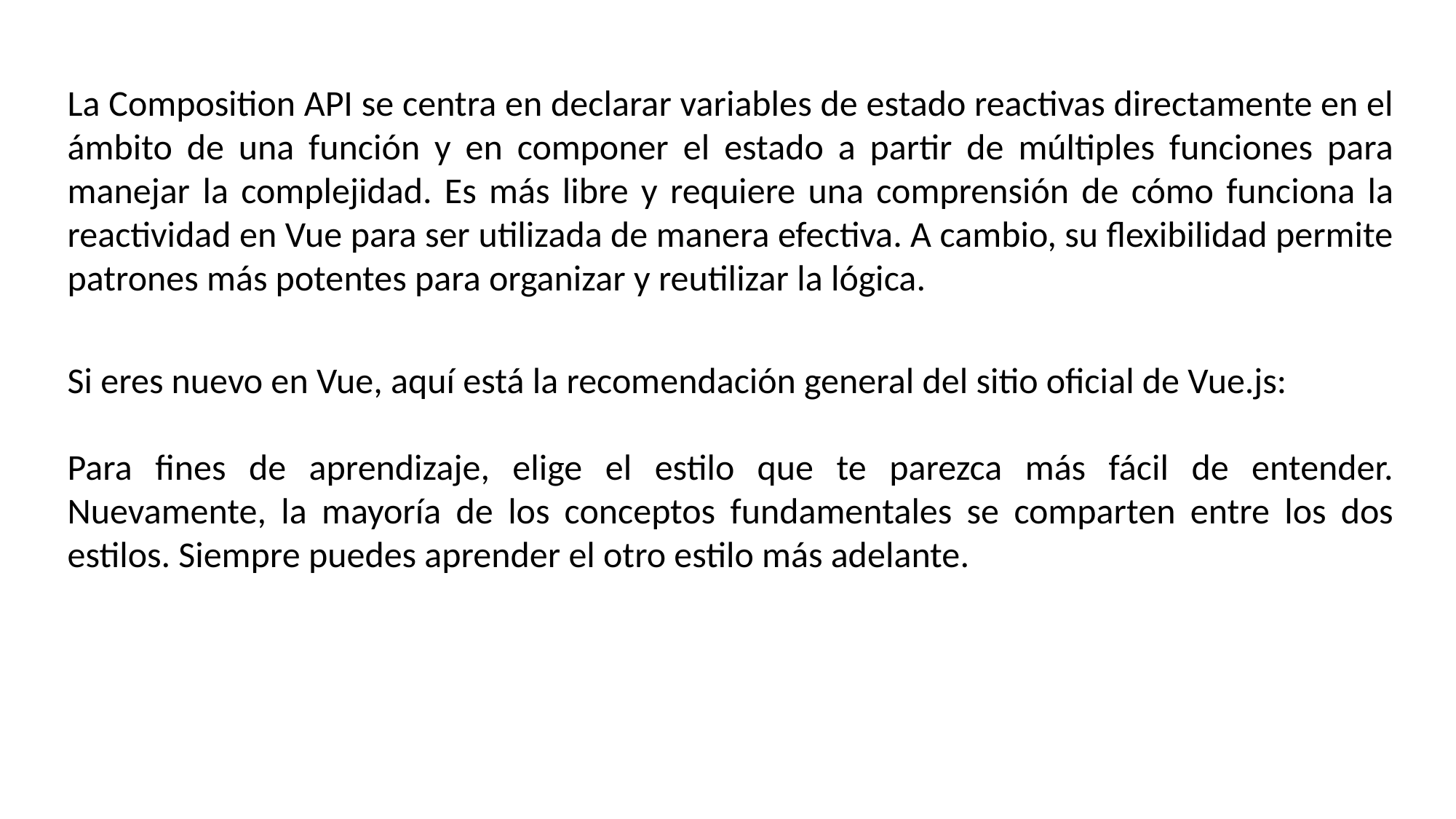

La Composition API se centra en declarar variables de estado reactivas directamente en el ámbito de una función y en componer el estado a partir de múltiples funciones para manejar la complejidad. Es más libre y requiere una comprensión de cómo funciona la reactividad en Vue para ser utilizada de manera efectiva. A cambio, su flexibilidad permite patrones más potentes para organizar y reutilizar la lógica.
Si eres nuevo en Vue, aquí está la recomendación general del sitio oficial de Vue.js:
Para fines de aprendizaje, elige el estilo que te parezca más fácil de entender. Nuevamente, la mayoría de los conceptos fundamentales se comparten entre los dos estilos. Siempre puedes aprender el otro estilo más adelante.